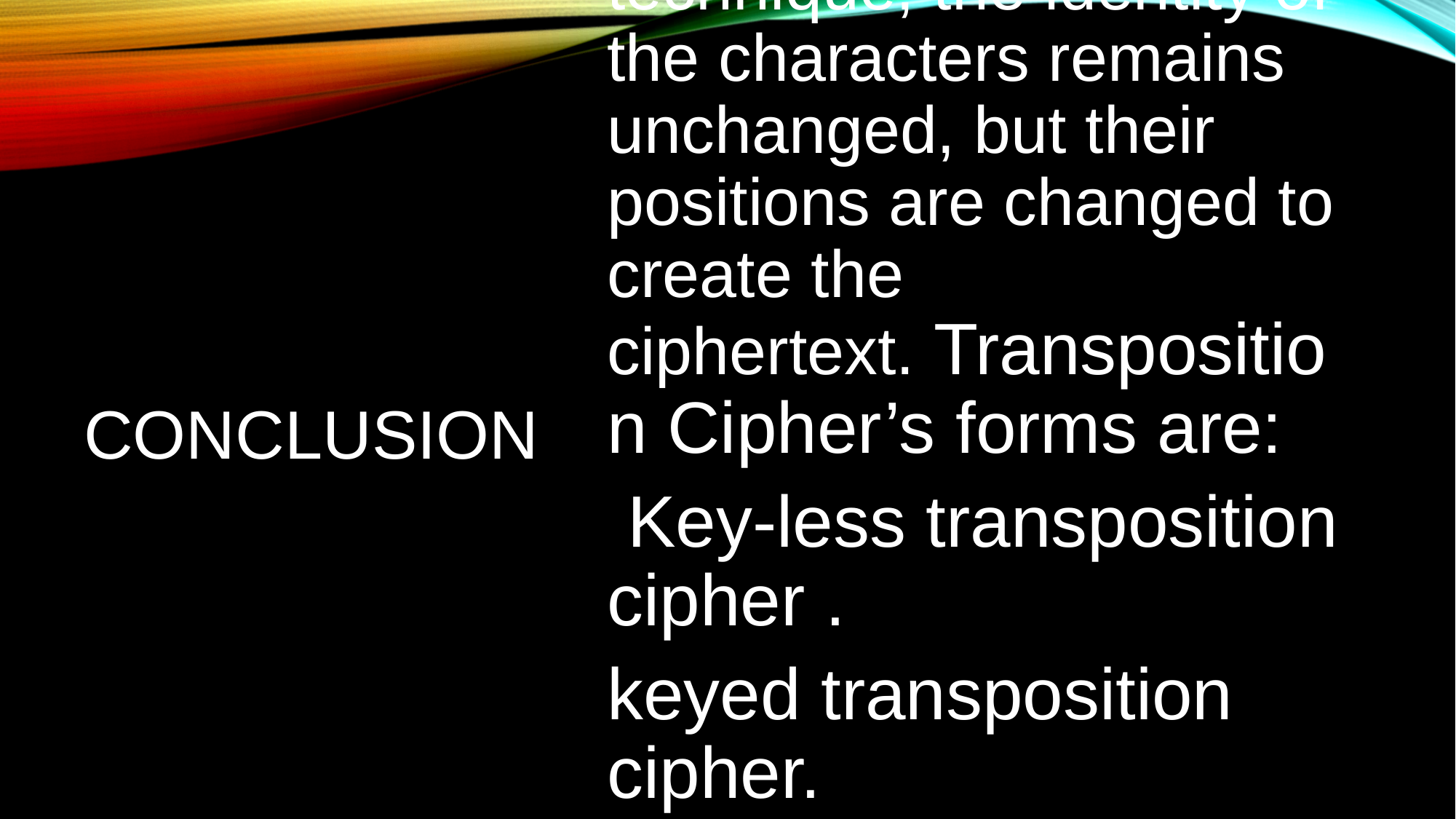

In transposition technique, the identity of the characters remains unchanged, but their positions are changed to create the ciphertext. Transposition Cipher’s forms are:
 Key-less transposition cipher .
keyed transposition cipher.

# Conclusion